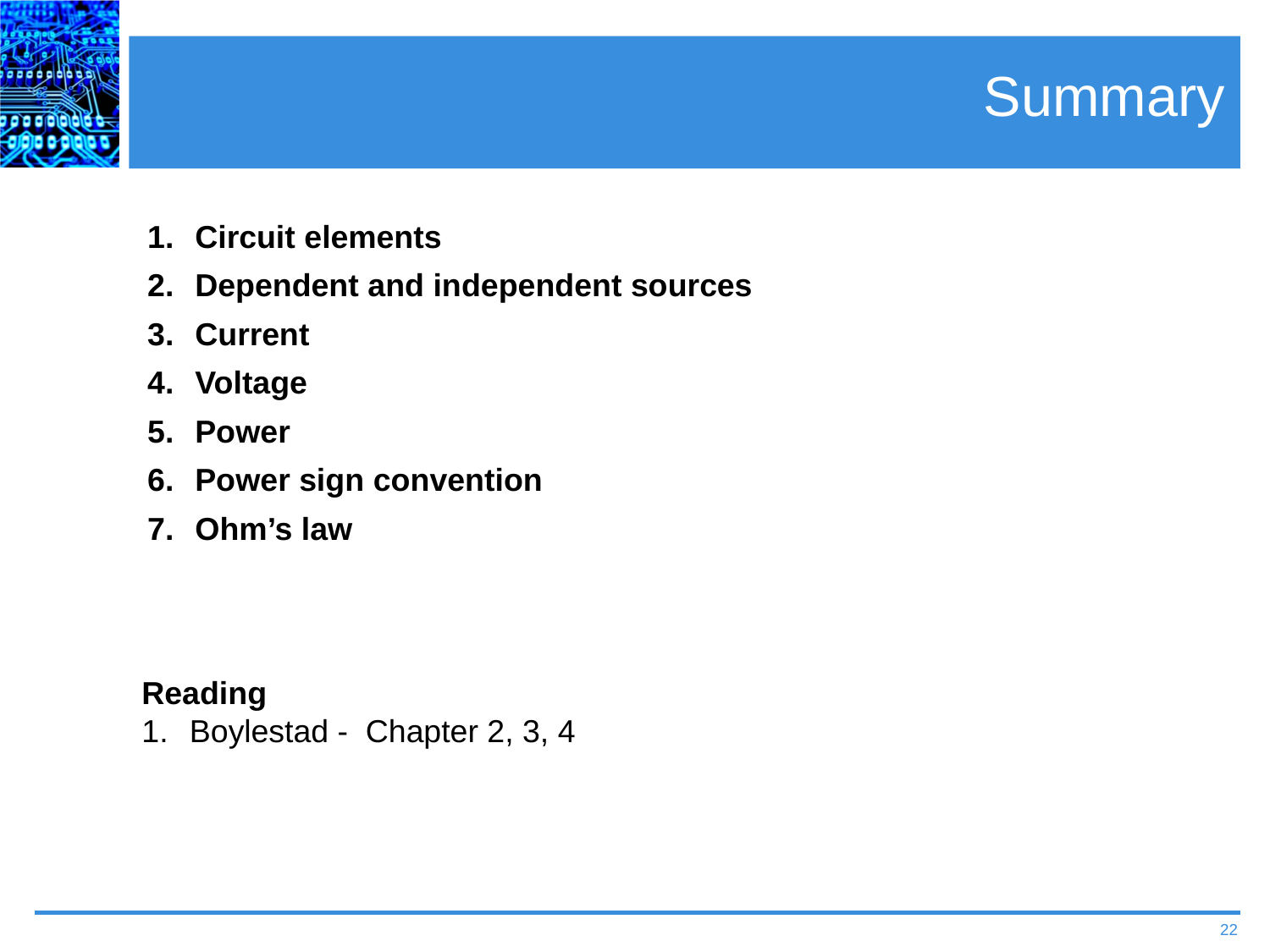

# Summary
Circuit elements
Dependent and independent sources
Current
Voltage
Power
Power sign convention
Ohm’s law
Reading
Boylestad -  Chapter 2, 3, 4
22